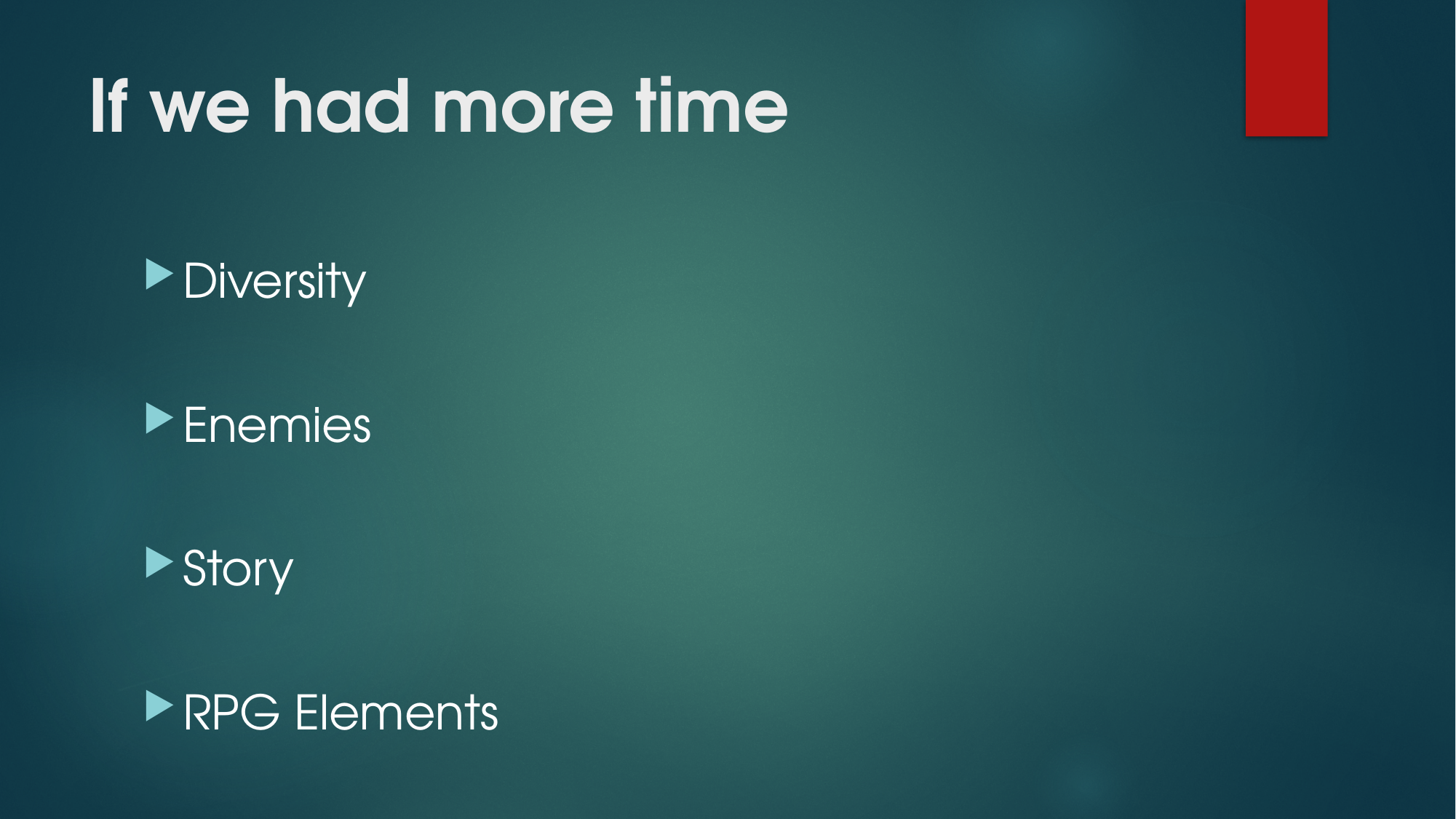

# If we had more time
Diversity

Enemies

Story

RPG Elements